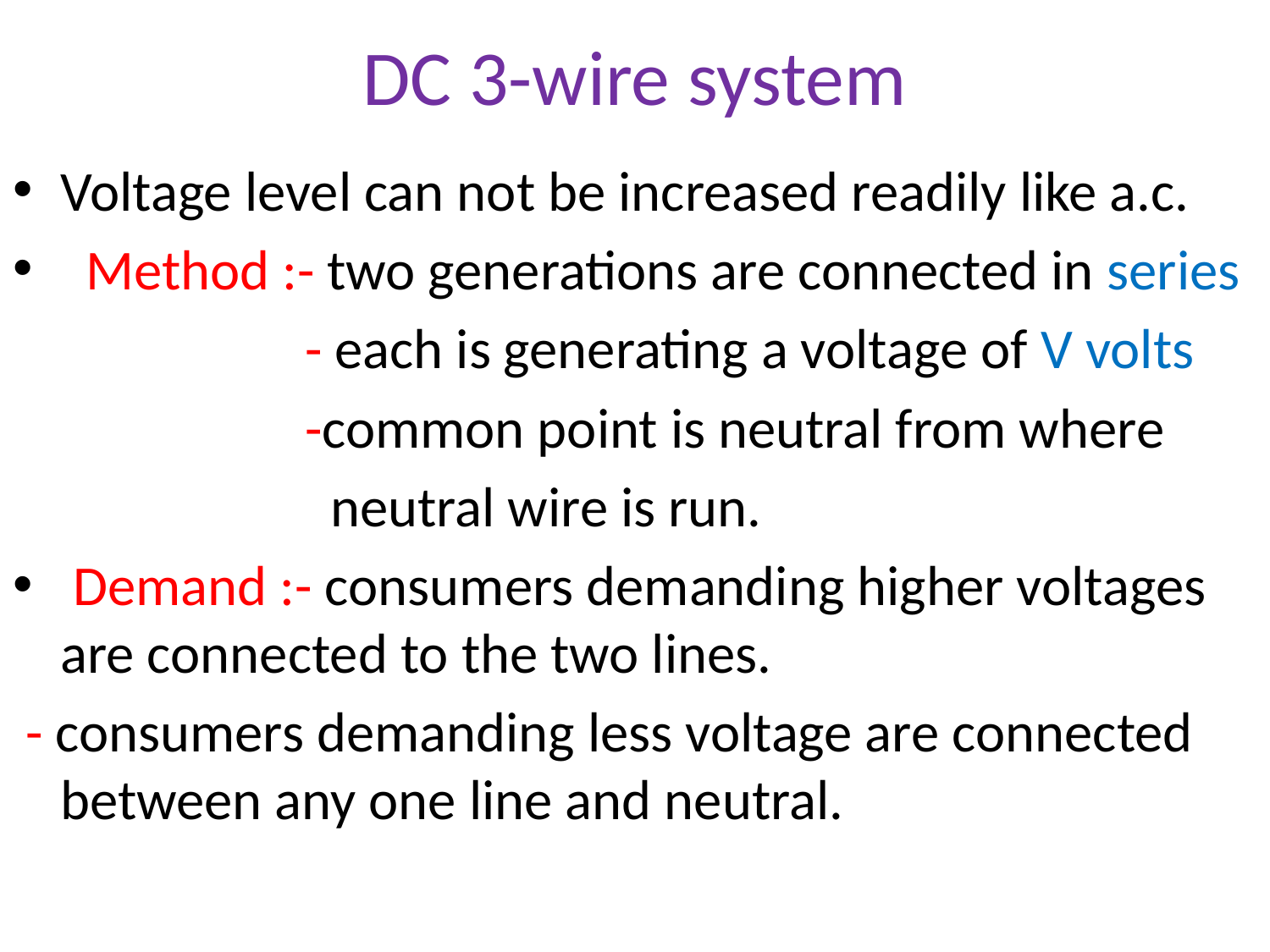

# DC 3-wire system
Voltage level can not be increased readily like a.c.
  Method :- two generations are connected in series
                       - each is generating a voltage of V volts
                       -common point is neutral from where
                         neutral wire is run.
 Demand :- consumers demanding higher voltages are connected to the two lines.
 - consumers demanding less voltage are connected between any one line and neutral.